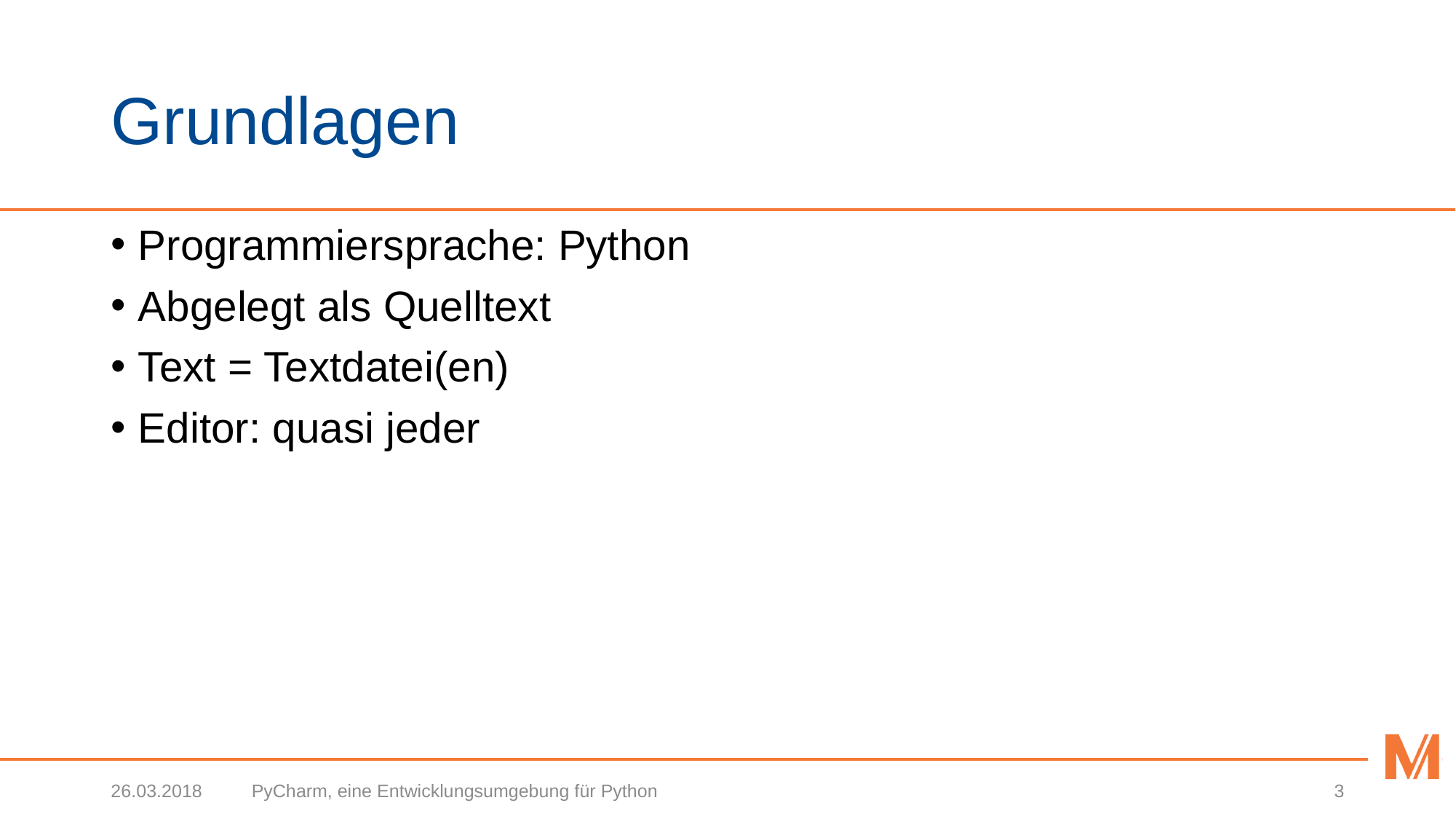

# Grundlagen
Programmiersprache: Python
Abgelegt als Quelltext
Text = Textdatei(en)
Editor: quasi jeder
26.03.2018
PyCharm, eine Entwicklungsumgebung für Python
3